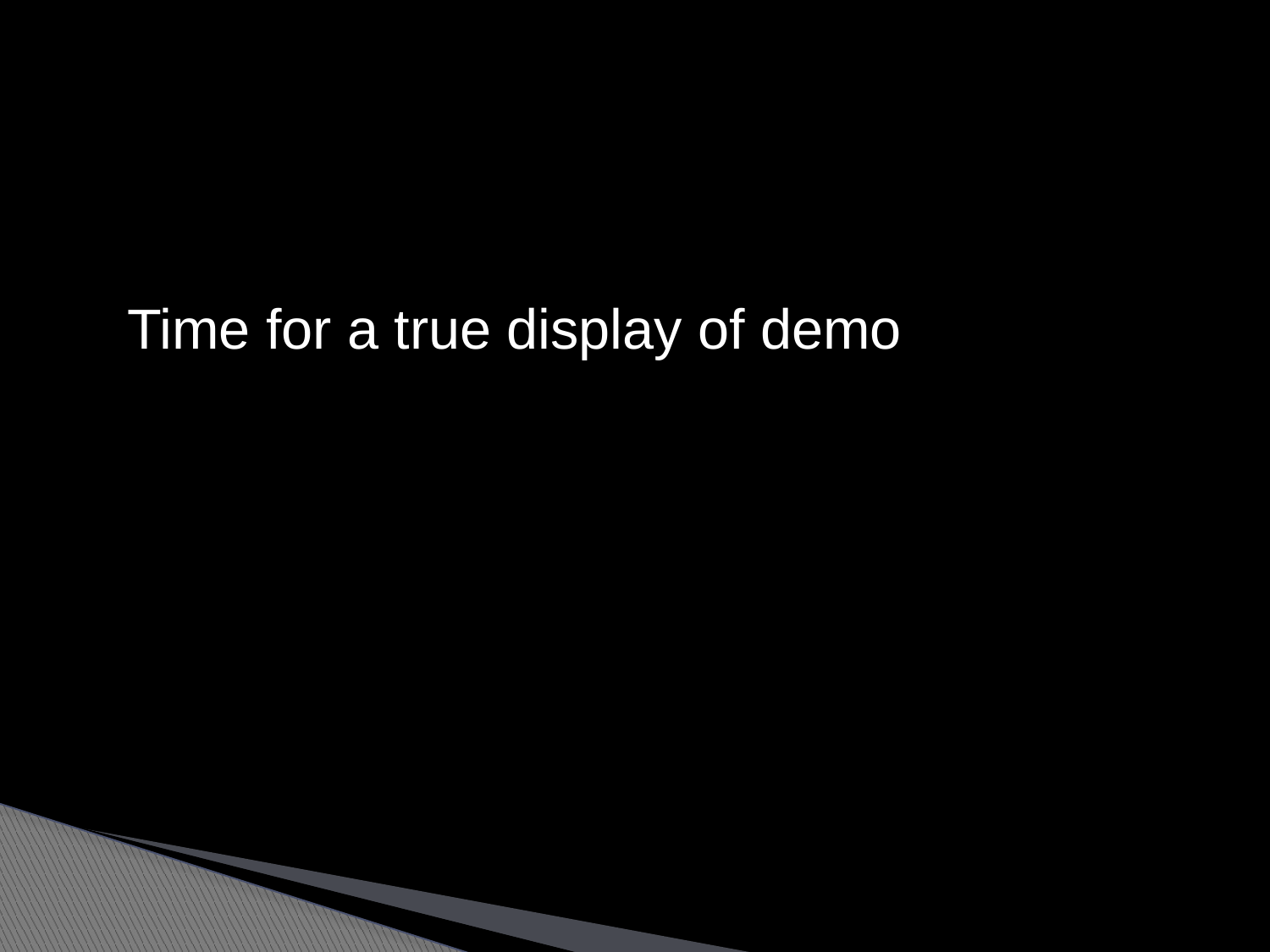

Time for a true display of demo
2013/5/29